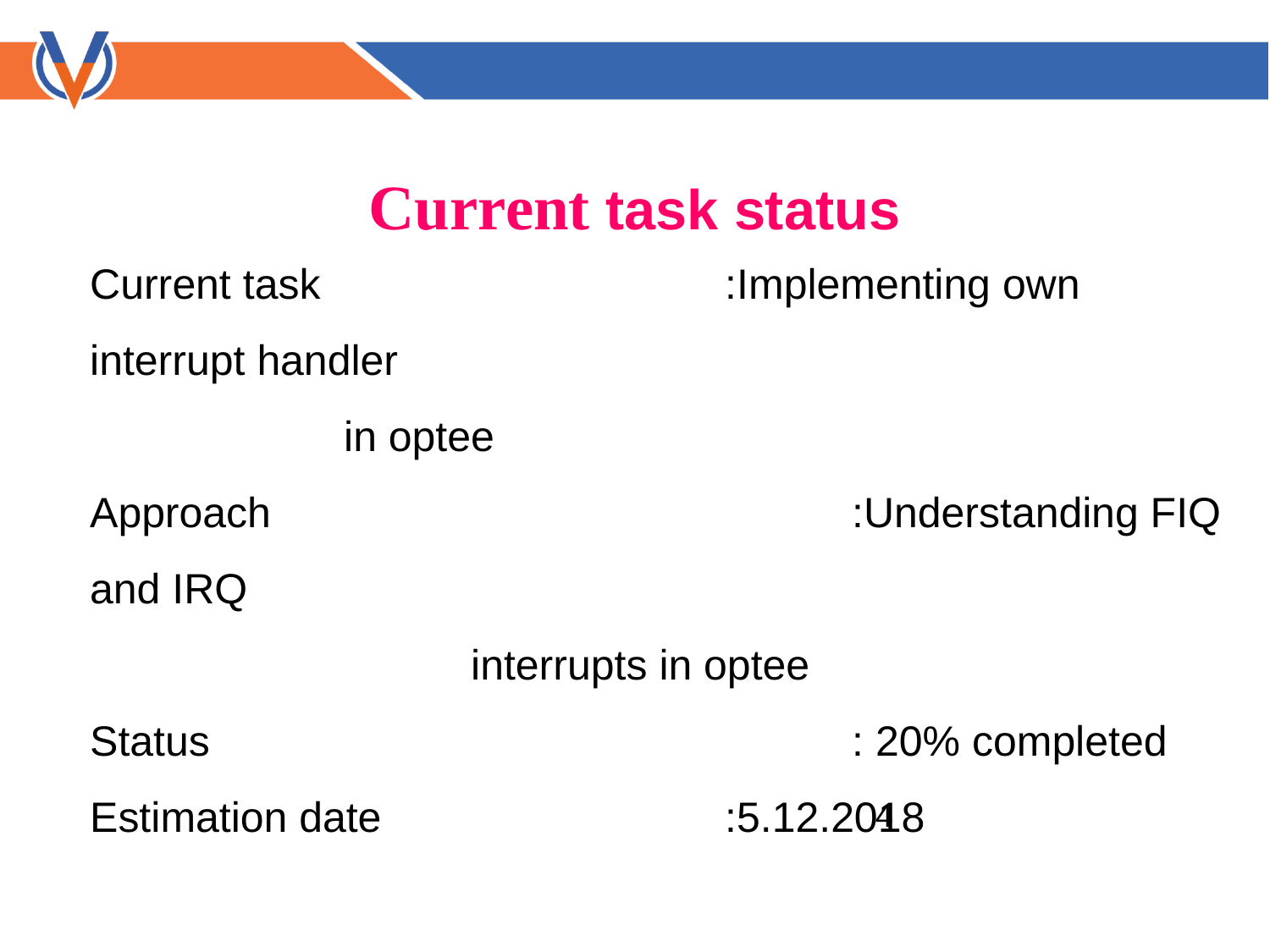

Current task status
Current task				:Implementing own interrupt handler 								in optee
Approach					:Understanding FIQ and IRQ 										interrupts in optee
Status						: 20% completed
Estimation date			:5.12.2018
				4